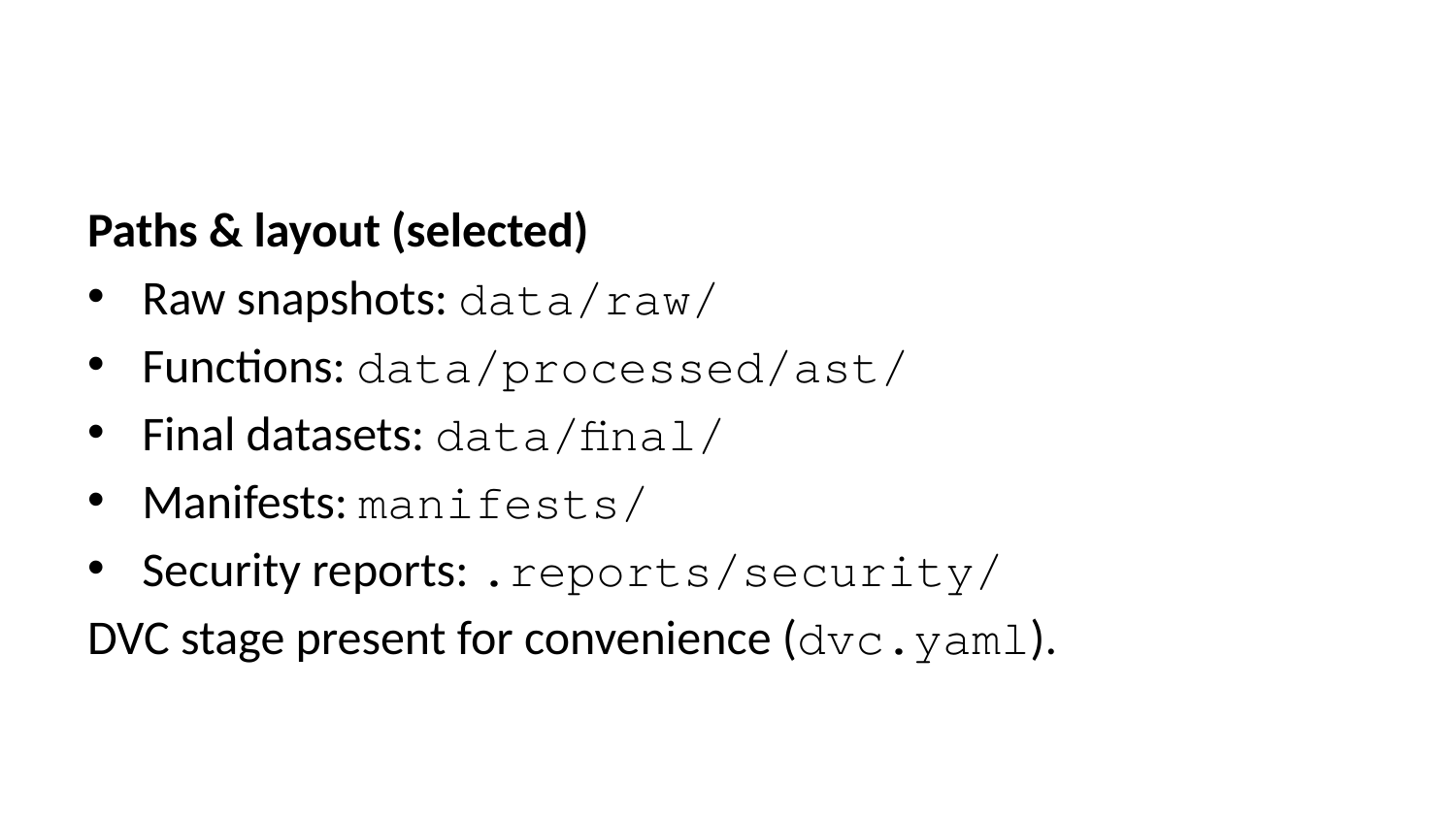

Paths & layout (selected)
Raw snapshots: data/raw/
Functions: data/processed/ast/
Final datasets: data/final/
Manifests: manifests/
Security reports: .reports/security/
DVC stage present for convenience (dvc.yaml).